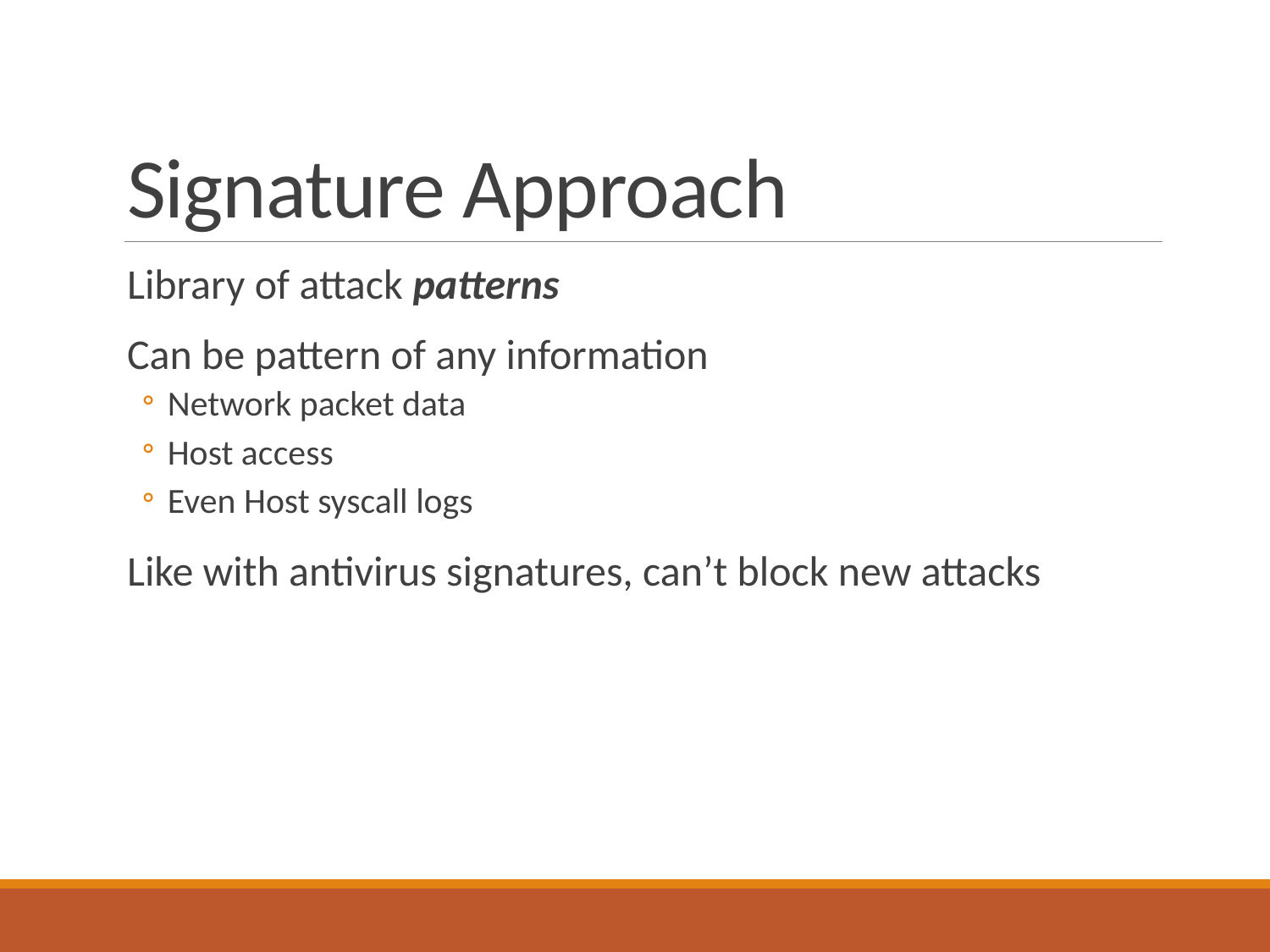

# Signature Approach
Library of attack patterns
Can be pattern of any information
Network packet data
Host access
Even Host syscall logs
Like with antivirus signatures, can’t block new attacks